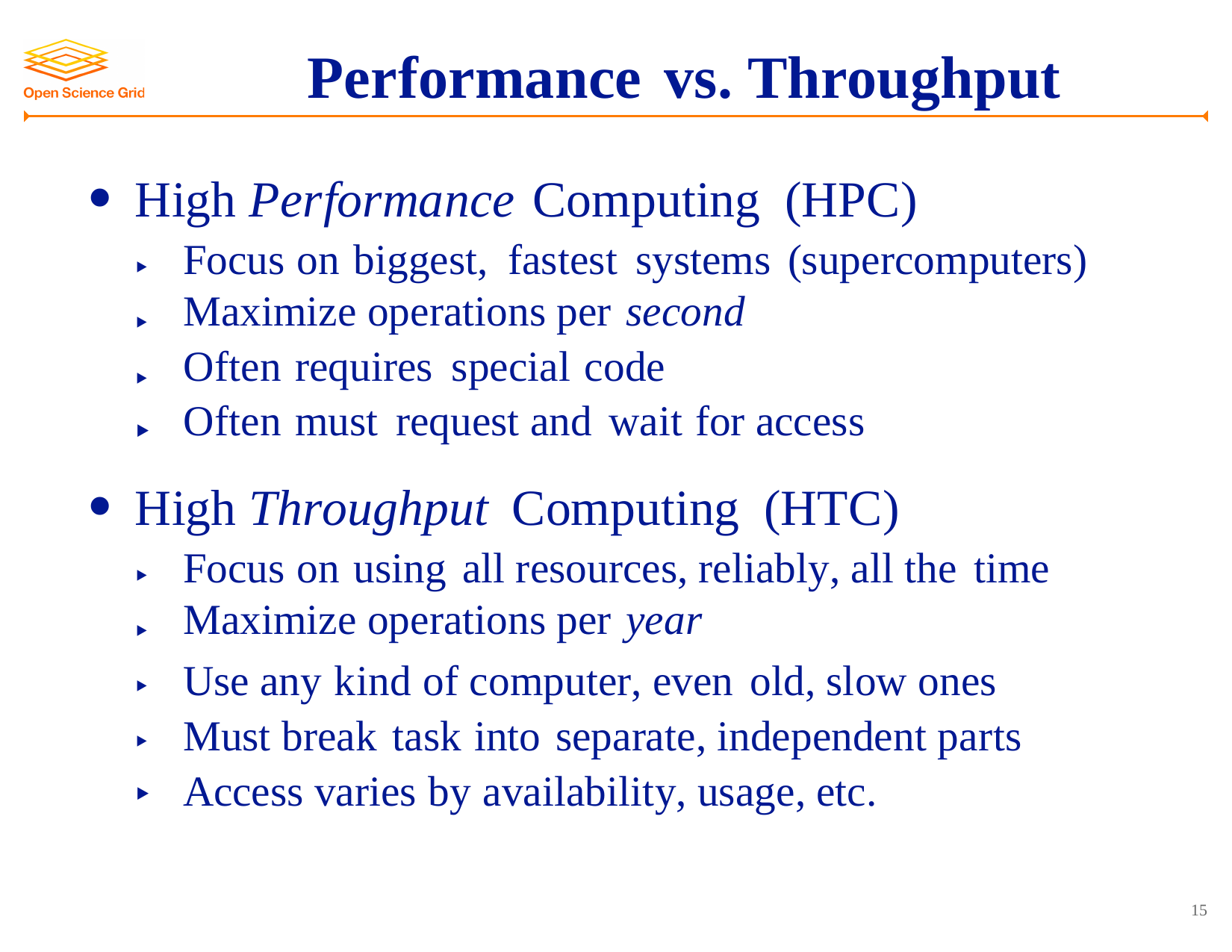

Performance vs. Throughput

•
High Performance Computing (HPC)
Focus on biggest, fastest systems (supercomputers)
Maximize operations per second
Often requires special code
Often must request and wait for access
‣
‣
‣
‣
•
High Throughput Computing (HTC)
Focus on using all resources, reliably, all the time
Maximize operations per year
Use any kind of computer, even old, slow ones Must break task into separate, independent parts Access varies by availability, usage, etc.
‣
‣
‣
‣
‣
15